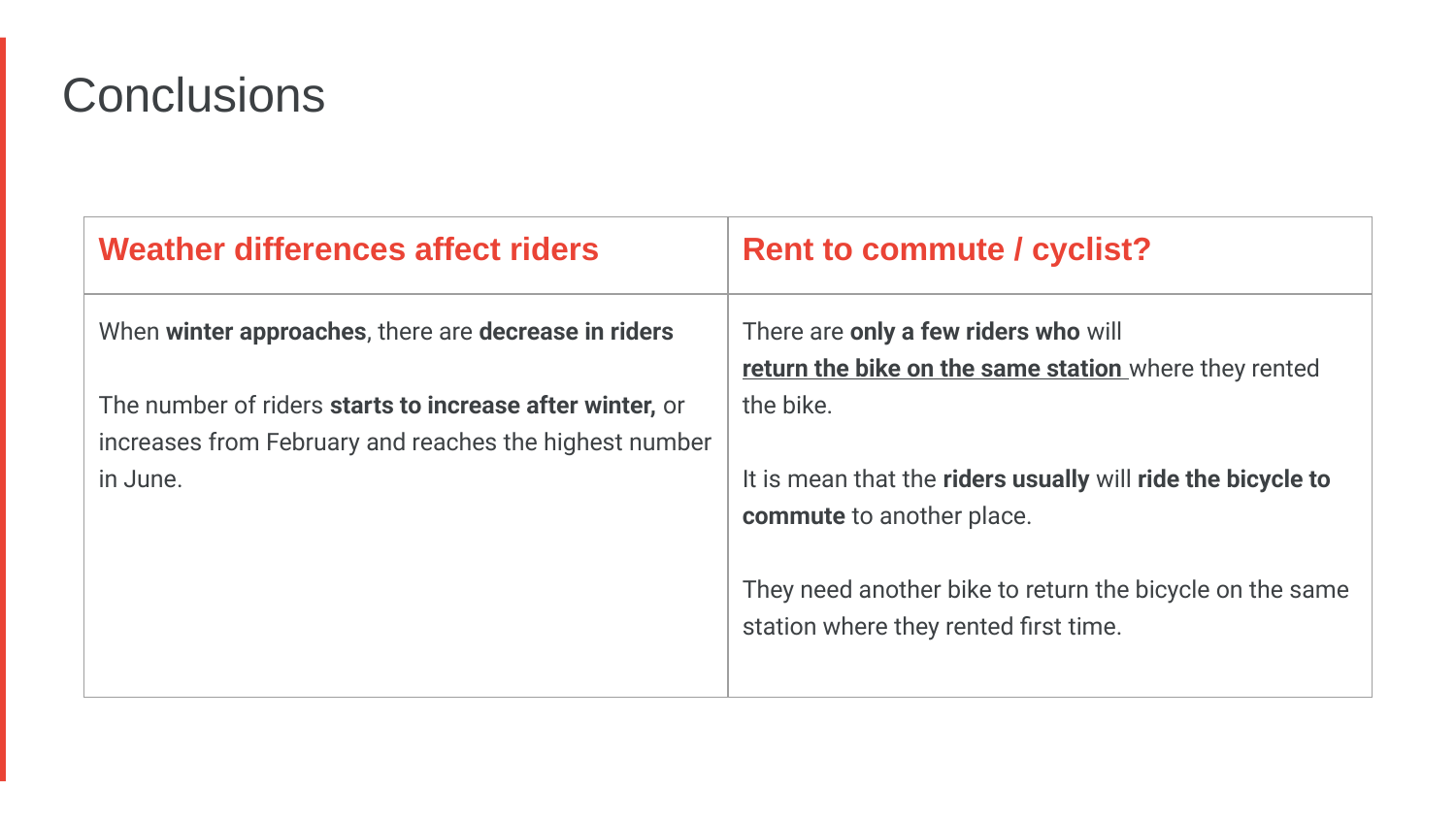

Conclusions
| Weather differences affect riders | Rent to commute / cyclist? |
| --- | --- |
| When winter approaches, there are decrease in riders The number of riders starts to increase after winter, or increases from February and reaches the highest number in June. | There are only a few riders who will return the bike on the same station where they rented the bike. It is mean that the riders usually will ride the bicycle to commute to another place. They need another bike to return the bicycle on the same station where they rented first time. |